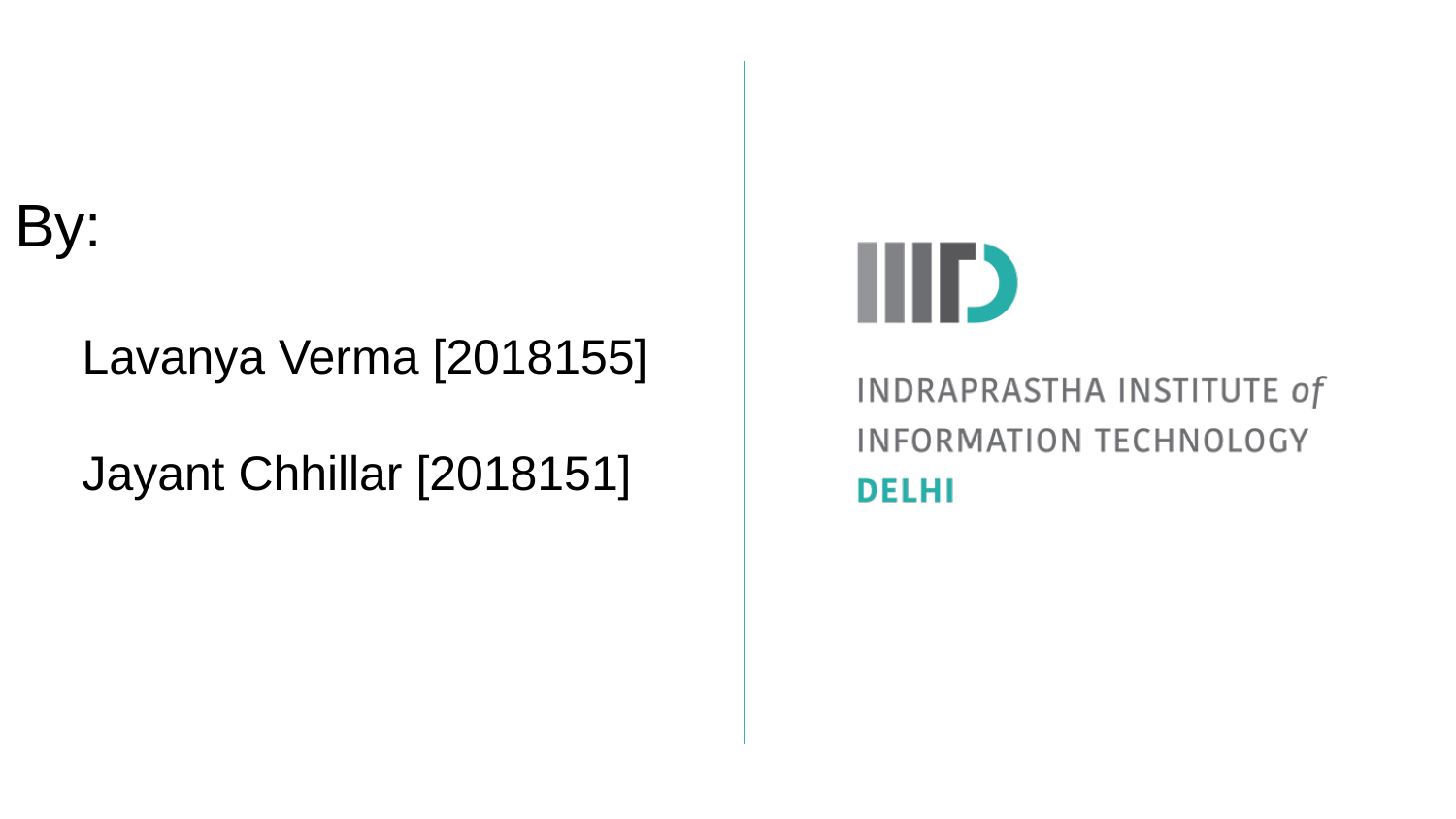

By:
Lavanya Verma [2018155]

Jayant Chhillar [2018151]